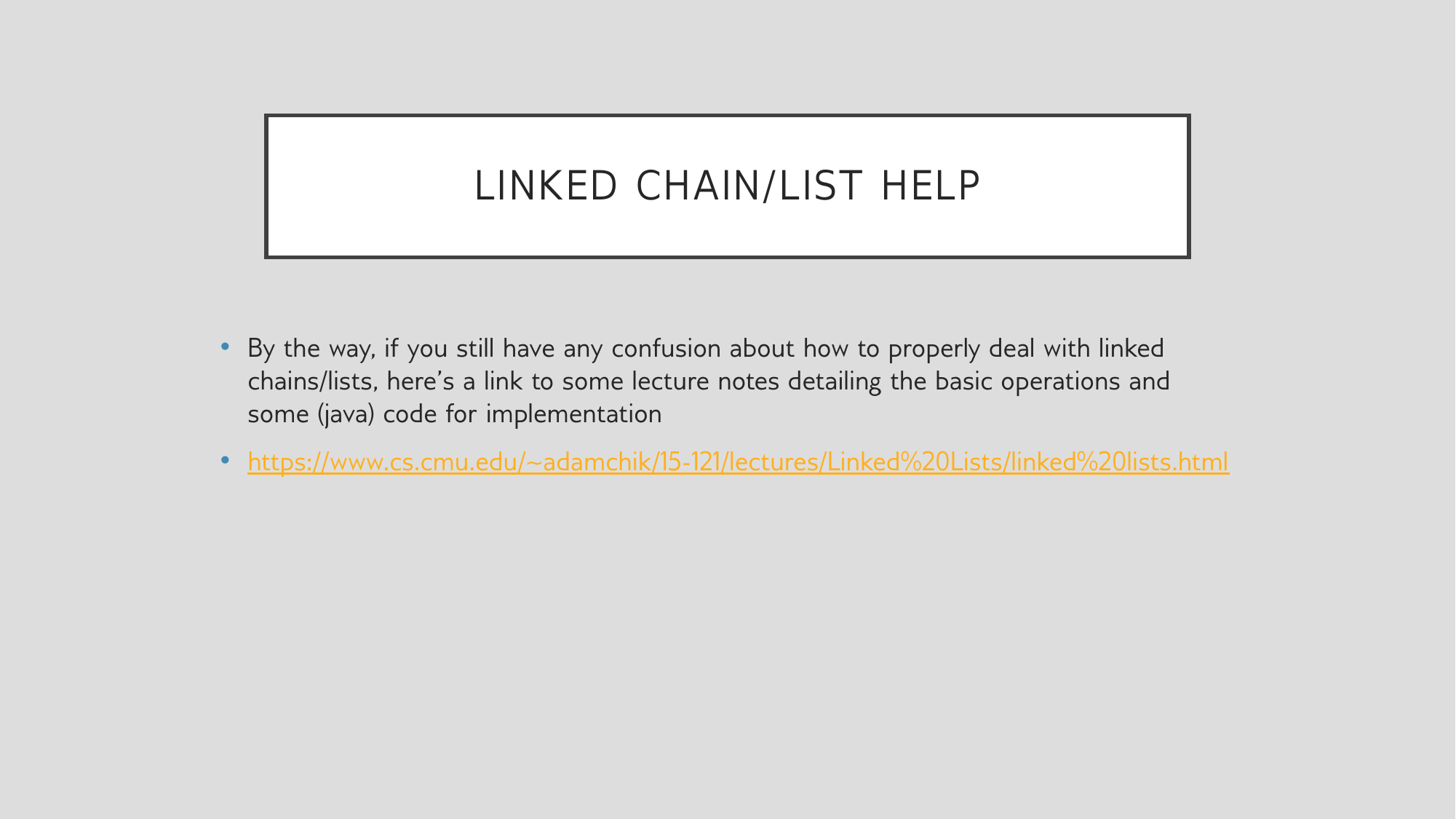

# Linked Chain/list Help
By the way, if you still have any confusion about how to properly deal with linked chains/lists, here’s a link to some lecture notes detailing the basic operations and some (java) code for implementation
https://www.cs.cmu.edu/~adamchik/15-121/lectures/Linked%20Lists/linked%20lists.html